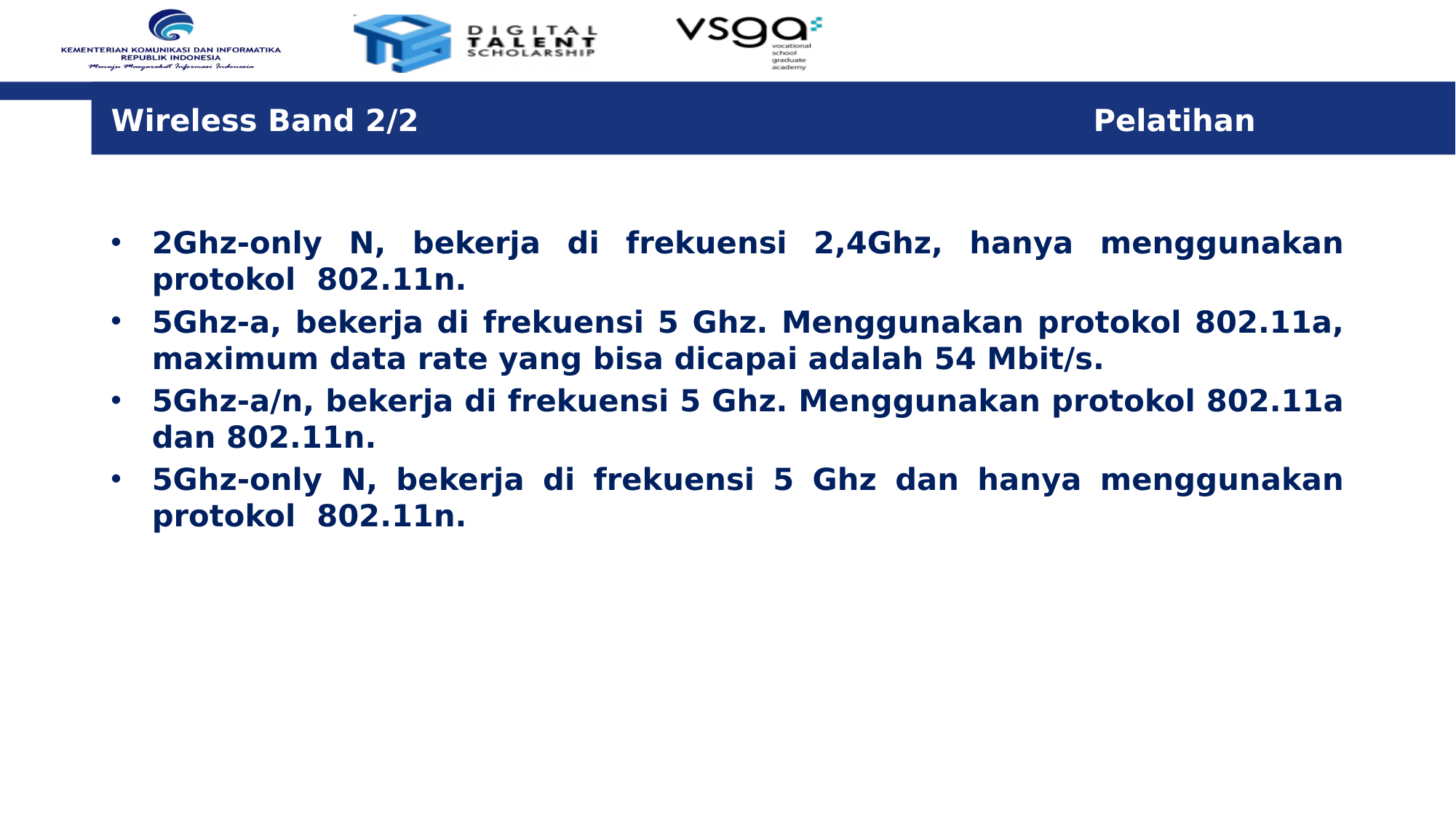

Wireless Band 2/2 							Pelatihan
2Ghz-only N, bekerja di frekuensi 2,4Ghz, hanya menggunakan protokol  802.11n.
5Ghz-a, bekerja di frekuensi 5 Ghz. Menggunakan protokol 802.11a, maximum data rate yang bisa dicapai adalah 54 Mbit/s.
5Ghz-a/n, bekerja di frekuensi 5 Ghz. Menggunakan protokol 802.11a dan 802.11n.
5Ghz-only N, bekerja di frekuensi 5 Ghz dan hanya menggunakan protokol  802.11n.